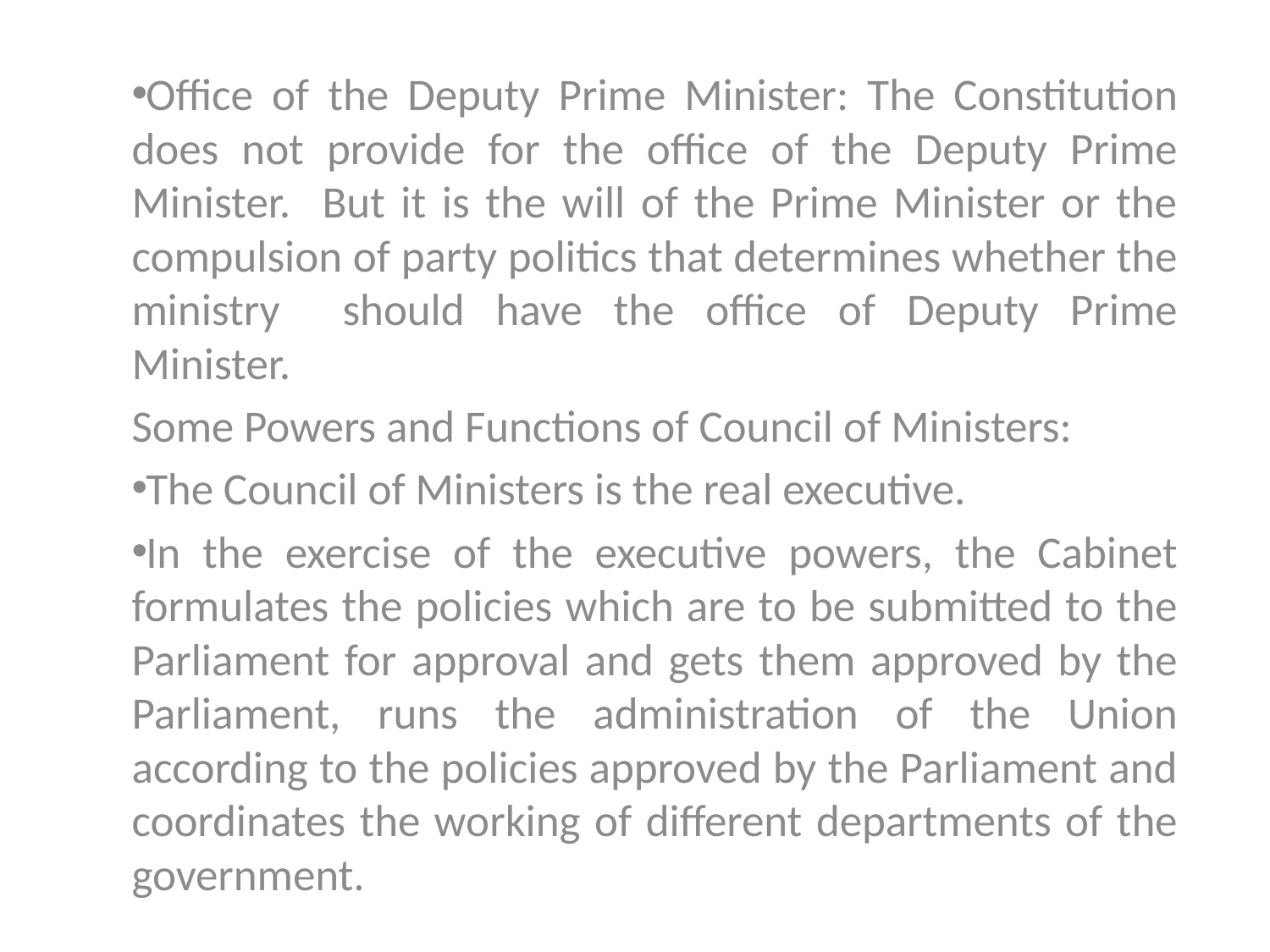

Office of the Deputy Prime Minister: The Constitution does not provide for the office of the Deputy Prime Minister.  But it is the will of the Prime Minister or the compulsion of party politics that determines whether the ministry  should have the office of Deputy Prime Minister.
Some Powers and Functions of Council of Ministers:
The Council of Ministers is the real executive.
In the exercise of the executive powers, the Cabinet formulates the policies which are to be submitted to the Parliament for approval and gets them approved by the Parliament, runs the administration of the Union according to the policies approved by the Parliament and coordinates the working of different departments of the government.